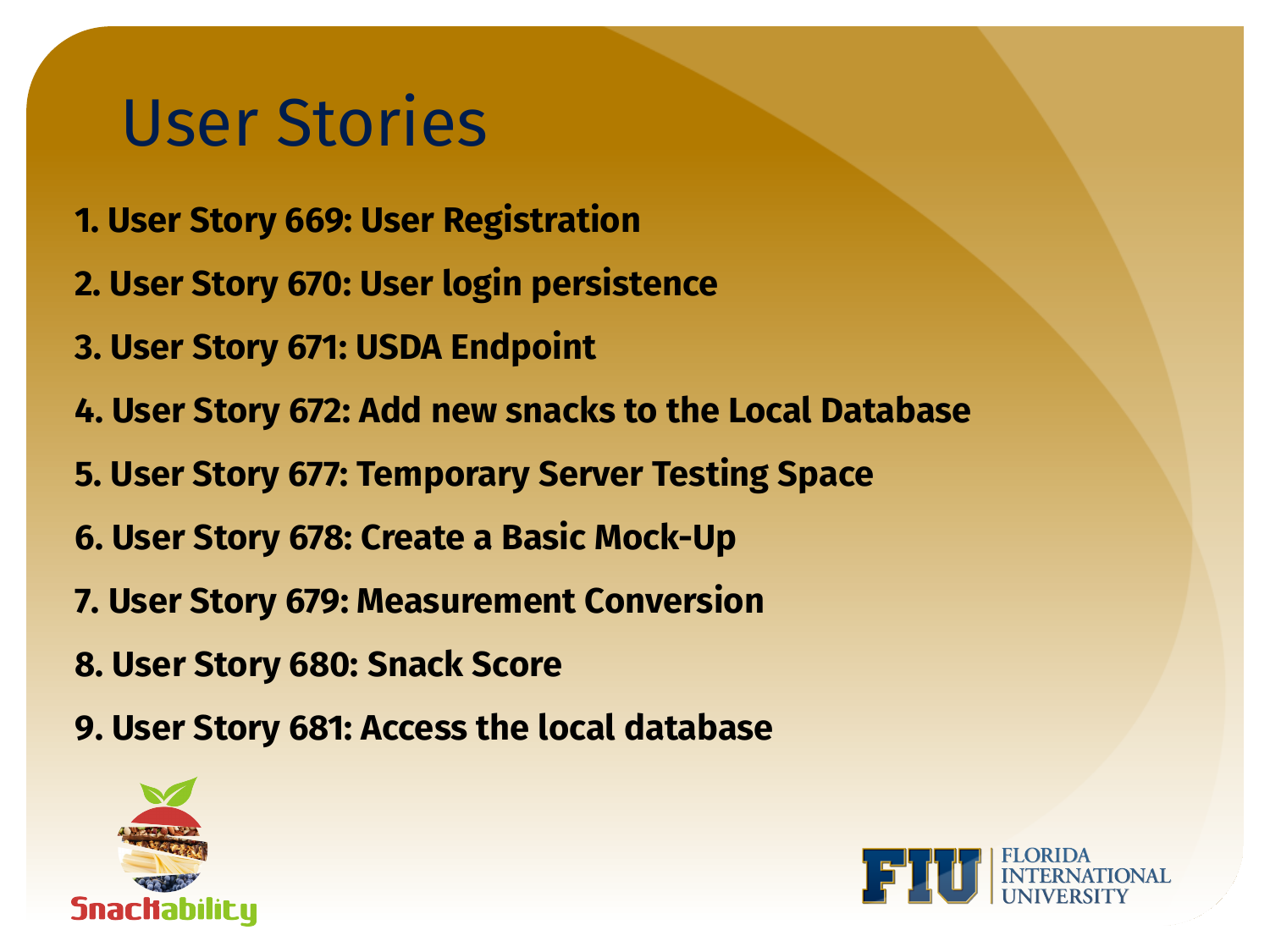

# User Stories
1. User Story 669: User Registration
2. User Story 670: User login persistence
3. User Story 671: USDA Endpoint
4. User Story 672: Add new snacks to the Local Database
5. User Story 677: Temporary Server Testing Space
6. User Story 678: Create a Basic Mock-Up
7. User Story 679: Measurement Conversion
8. User Story 680: Snack Score
9. User Story 681: Access the local database